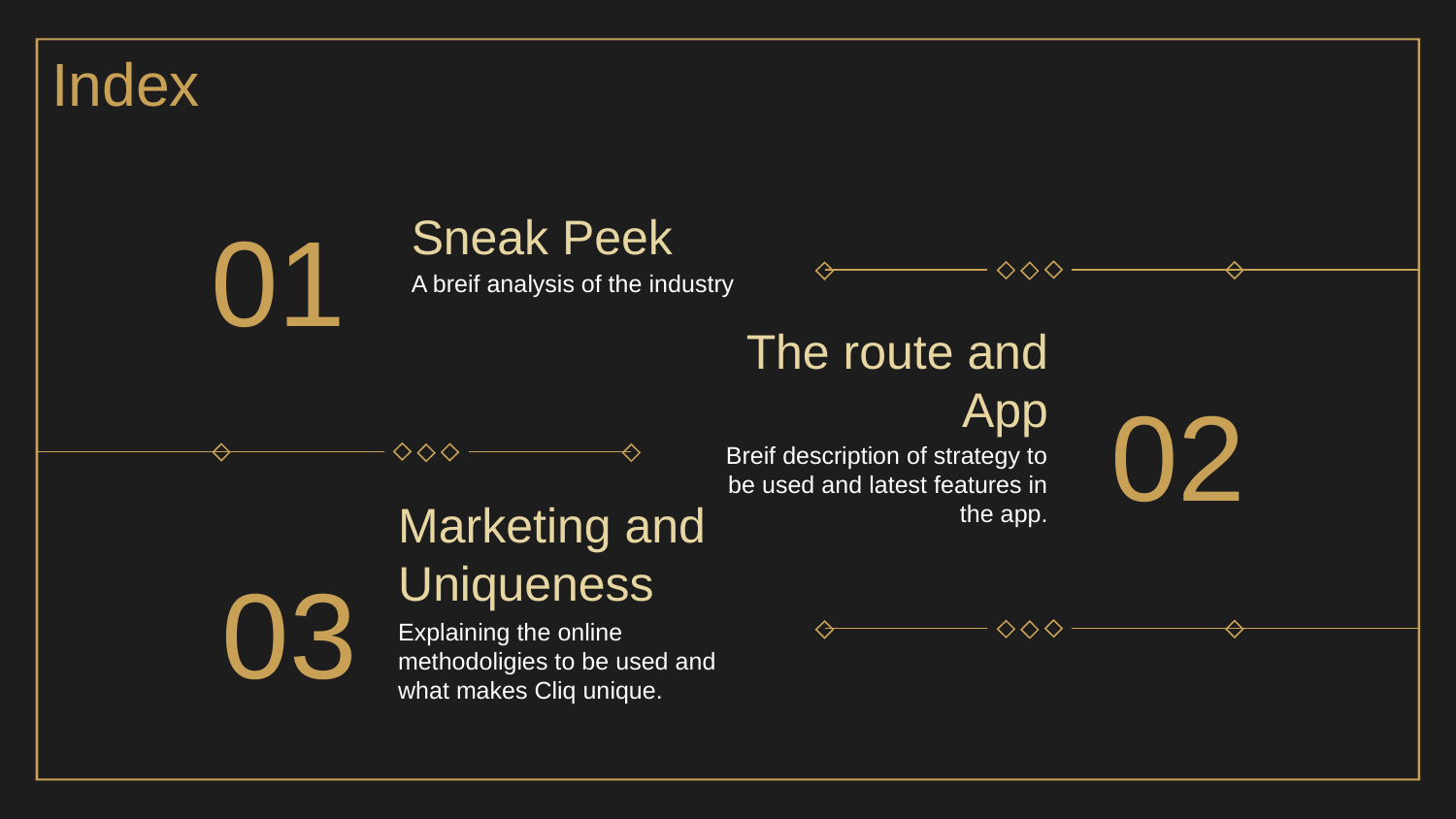

Index
Sneak Peek
01
A breif analysis of the industry

The route and App
02
Breif description of strategy to be used and latest features in the app.

Marketing and Uniqueness
# 03
Explaining the online methodoligies to be used and what makes Cliq unique.